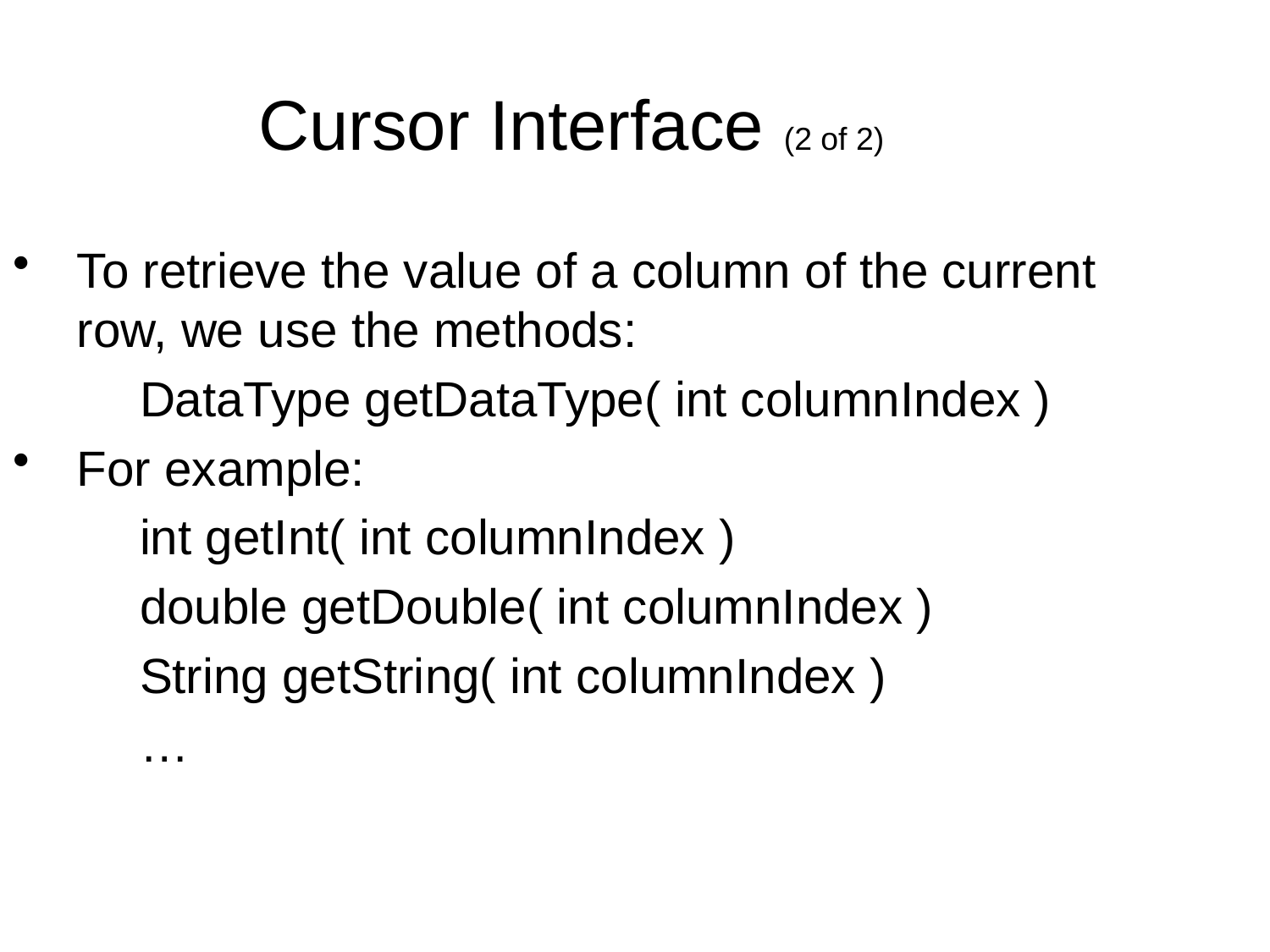

Cursor Interface (2 of 2)
To retrieve the value of a column of the current row, we use the methods:
	DataType getDataType( int columnIndex )
For example:
	int getInt( int columnIndex )
	double getDouble( int columnIndex )
	String getString( int columnIndex )
	…